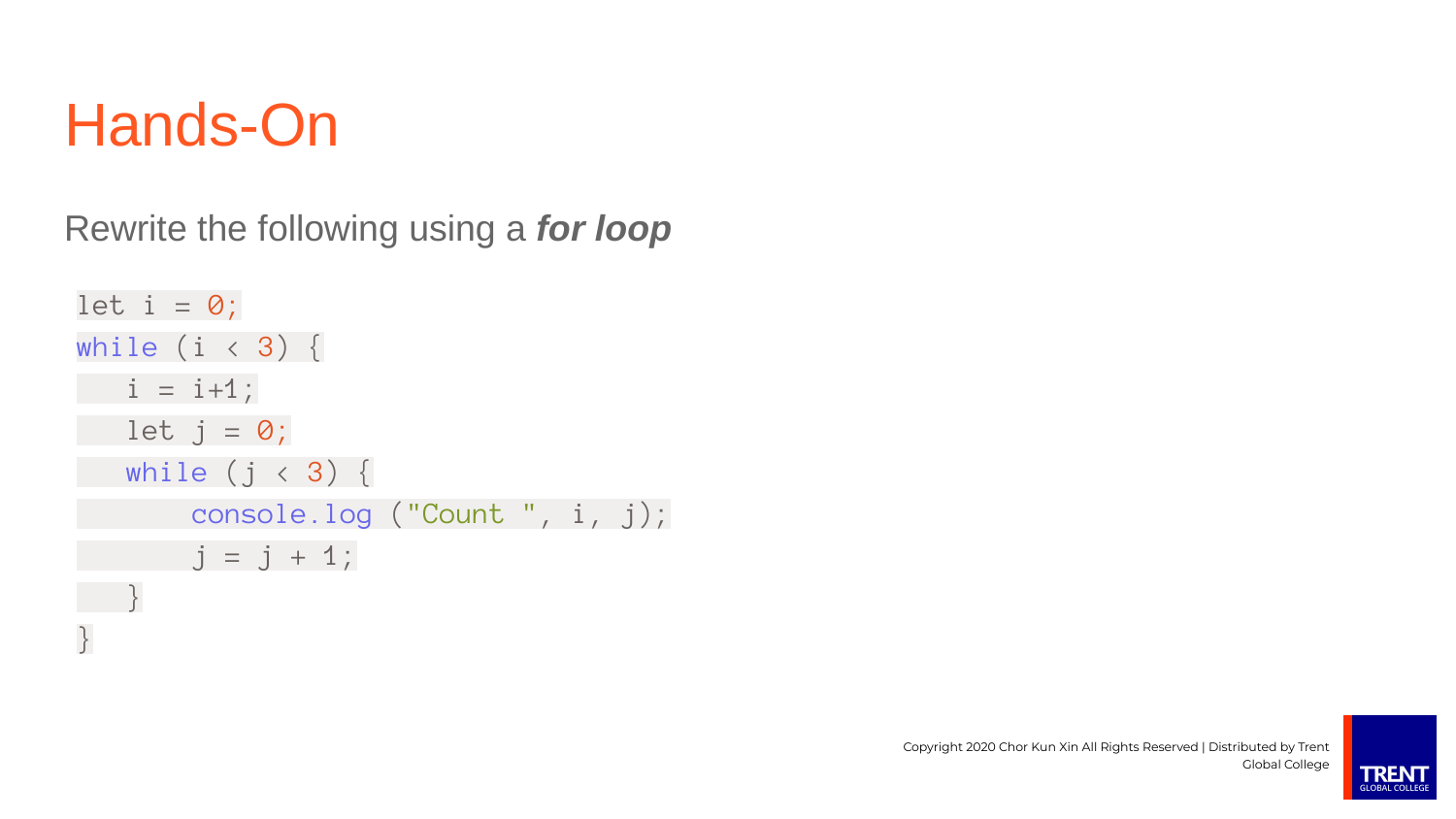

# Hands-On
Rewrite the following using a for loop
let i = 0;
while (i < 3) {
   i = i+1;
   let j = 0;
   while (j < 3) {
       console.log ("Count ", i, j);
       j = j + 1;
   }
}